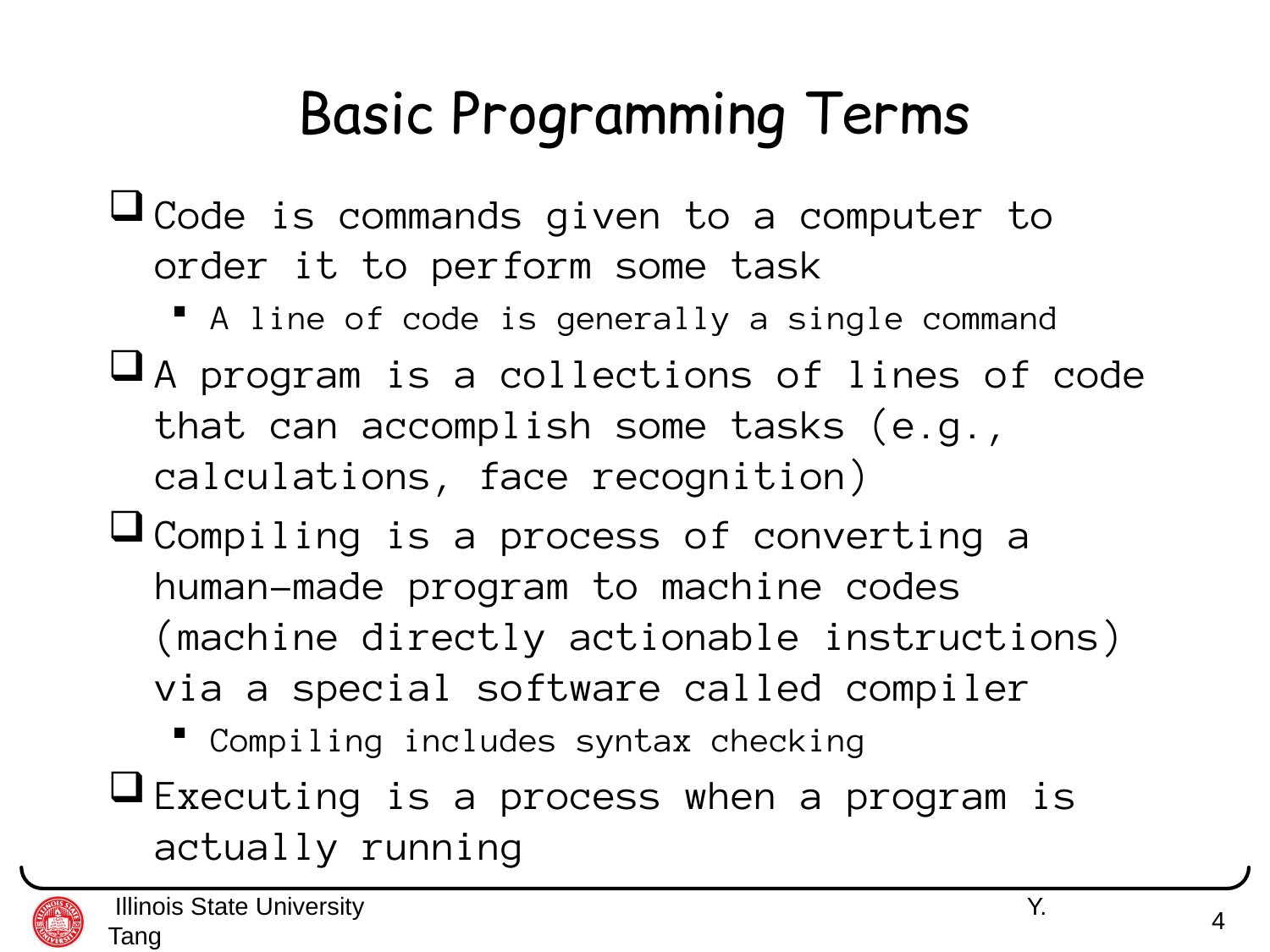

# Basic Programming Terms
Code is commands given to a computer to order it to perform some task
A line of code is generally a single command
A program is a collections of lines of code that can accomplish some tasks (e.g., calculations, face recognition)
Compiling is a process of converting a human-made program to machine codes (machine directly actionable instructions) via a special software called compiler
Compiling includes syntax checking
Executing is a process when a program is actually running

 Illinois State University                      	                                                           Y. Tang
4